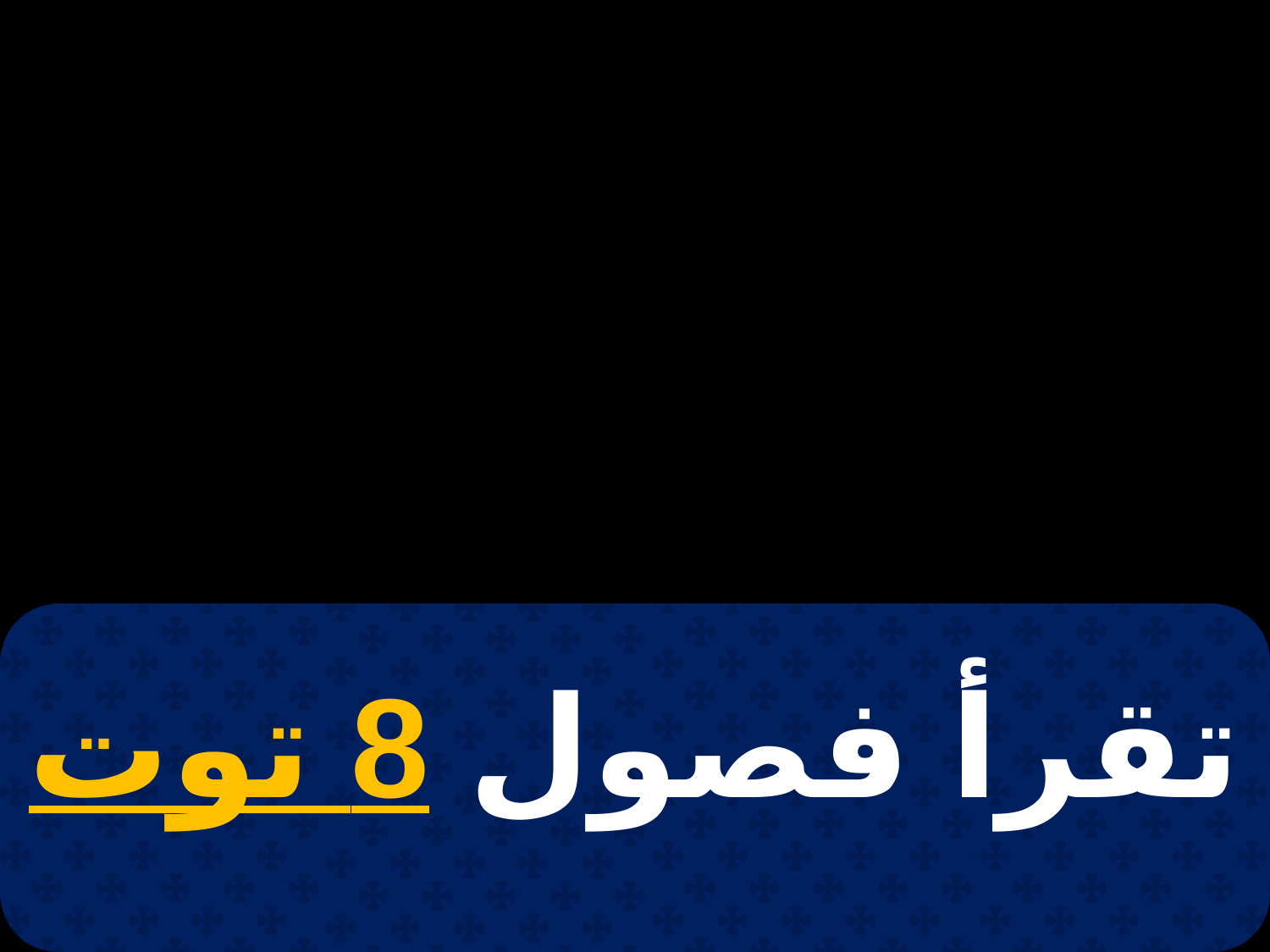

# 21 بابه
تقرأ فصول 8 توت